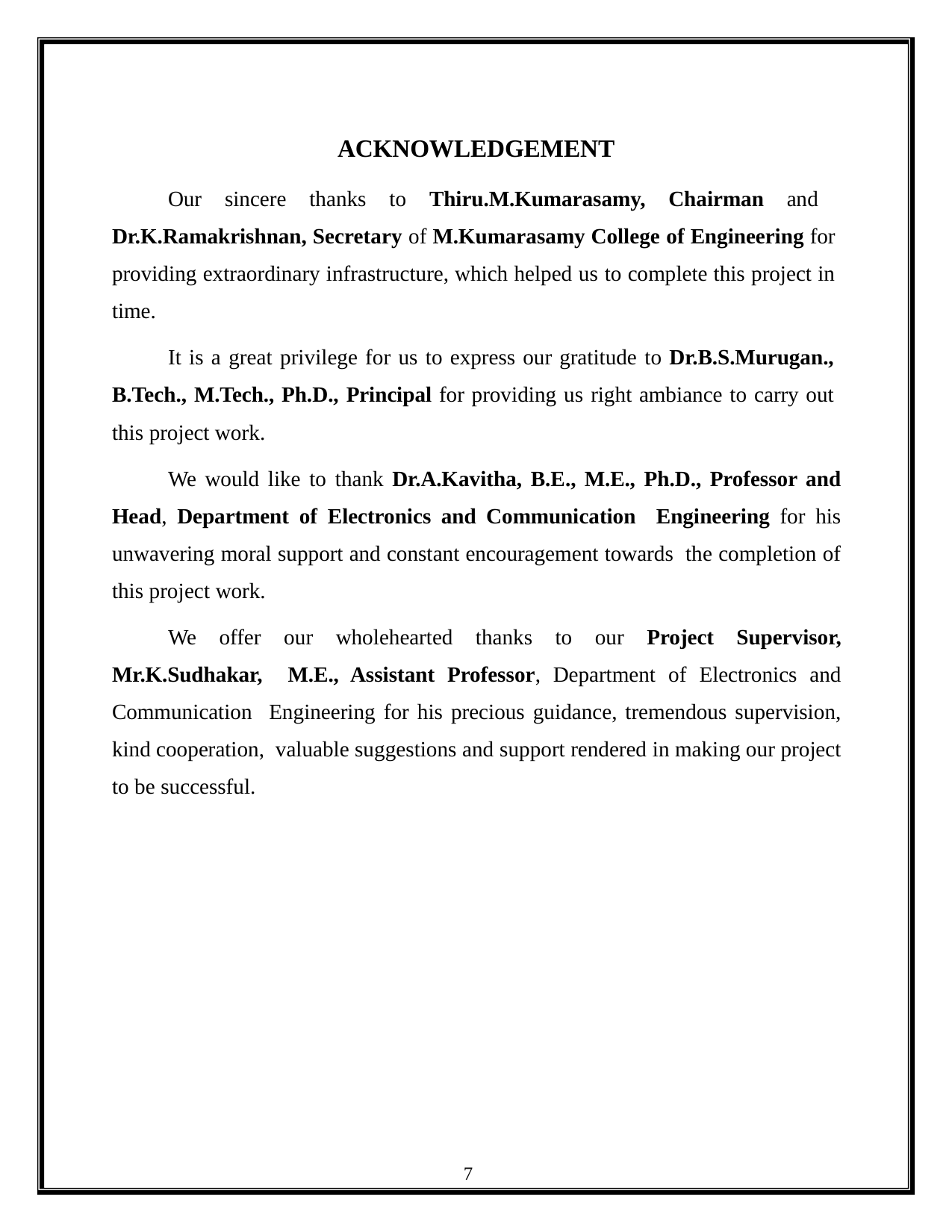

ACKNOWLEDGEMENT
Our sincere thanks to Thiru.M.Kumarasamy, Chairman and  Dr.K.Ramakrishnan, Secretary of M.Kumarasamy College of Engineering for  providing extraordinary infrastructure, which helped us to complete this project in  time.
It is a great privilege for us to express our gratitude to Dr.B.S.Murugan.,  B.Tech., M.Tech., Ph.D., Principal for providing us right ambiance to carry out  this project work.
We would like to thank Dr.A.Kavitha, B.E., M.E., Ph.D., Professor and Head, Department of Electronics and Communication  Engineering for his unwavering moral support and constant encouragement towards  the completion of this project work.
We offer our wholehearted thanks to our Project Supervisor, Mr.K.Sudhakar,  M.E., Assistant Professor, Department of Electronics and Communication  Engineering for his precious guidance, tremendous supervision, kind cooperation,  valuable suggestions and support rendered in making our project to be successful.

7